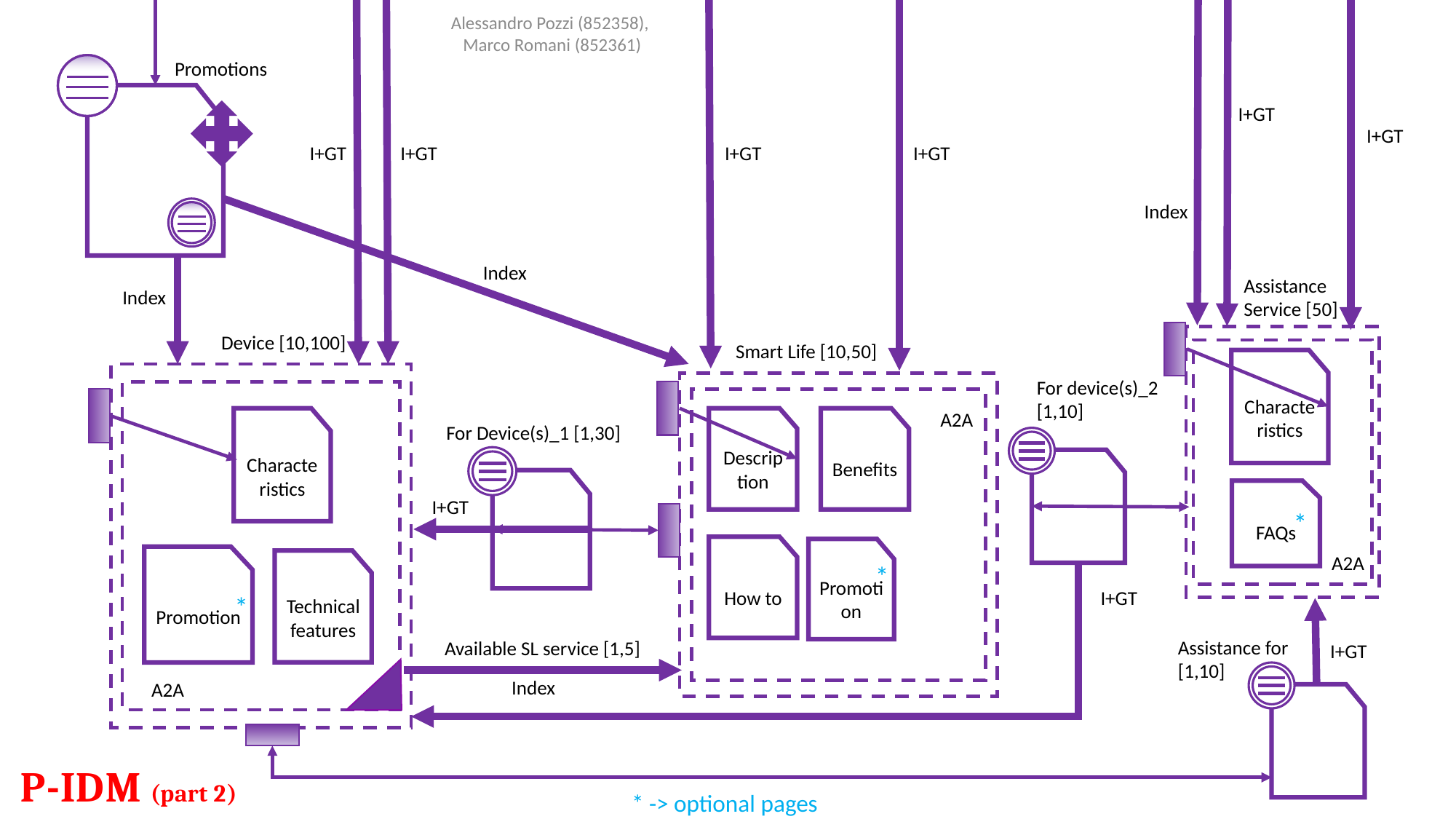

Alessandro Pozzi (852358),
Marco Romani (852361)
Promotions

I+GT

I+GT
I+GT
I+GT
I+GT
I+GT
Index
Index
Assistance
Service [50]
Index
Device [10,100]

Smart Life [10,50]

Characteristics

For device(s)_2
[1,10]

A2A

Characteristics
Description
Benefits
For Device(s)_1 [1,30]

FAQs
I+GT
*

How to
Promotion
A2A
Promotion
Technical features
*
I+GT
*
Assistance for
[1,10]
Available SL service [1,5]
I+GT

Index
A2A

P-IDM (part 2)
* -> optional pages